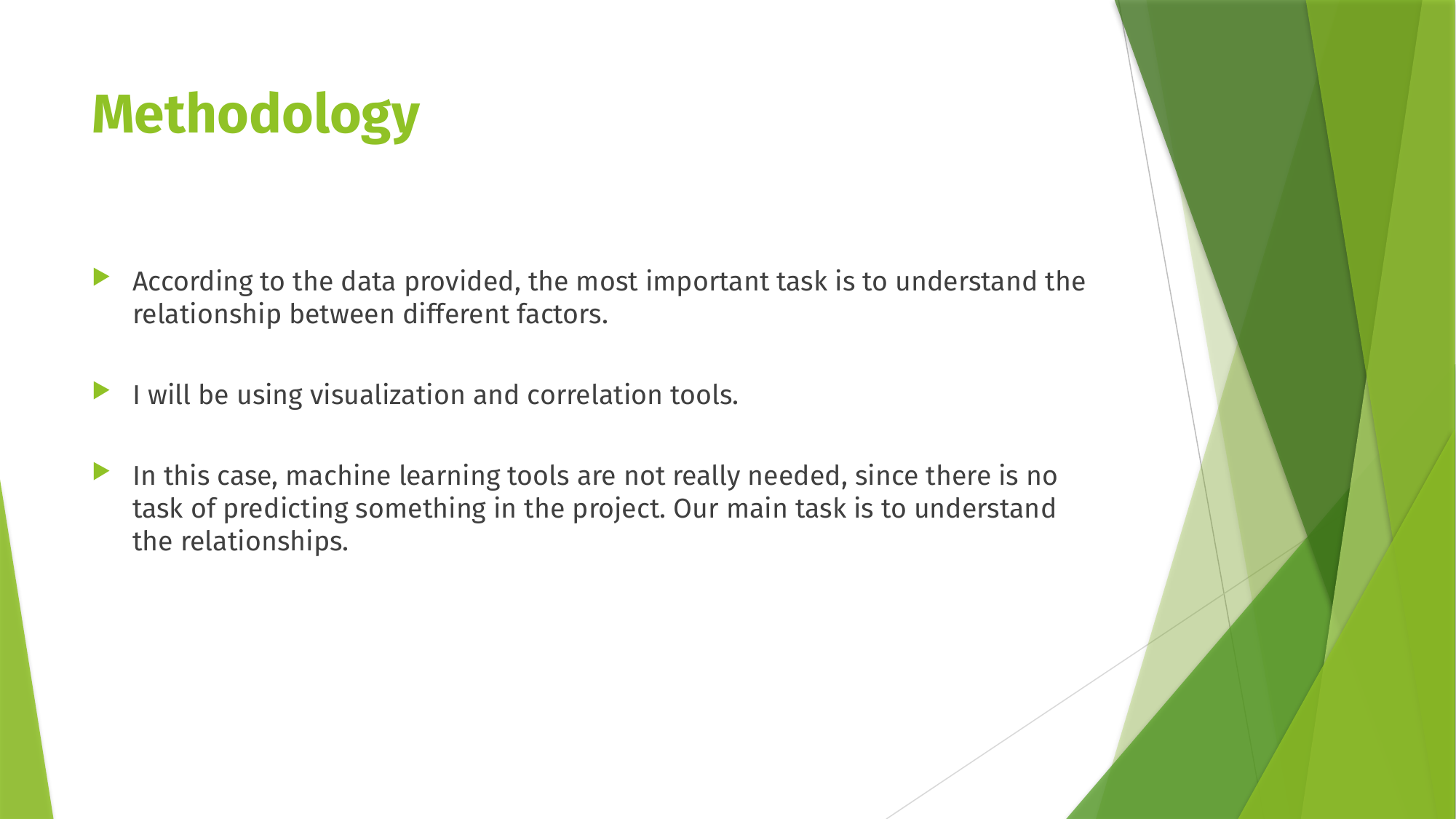

# Methodology
According to the data provided, the most important task is to understand the relationship between different factors.
I will be using visualization and correlation tools.
In this case, machine learning tools are not really needed, since there is no task of predicting something in the project. Our main task is to understand the relationships.